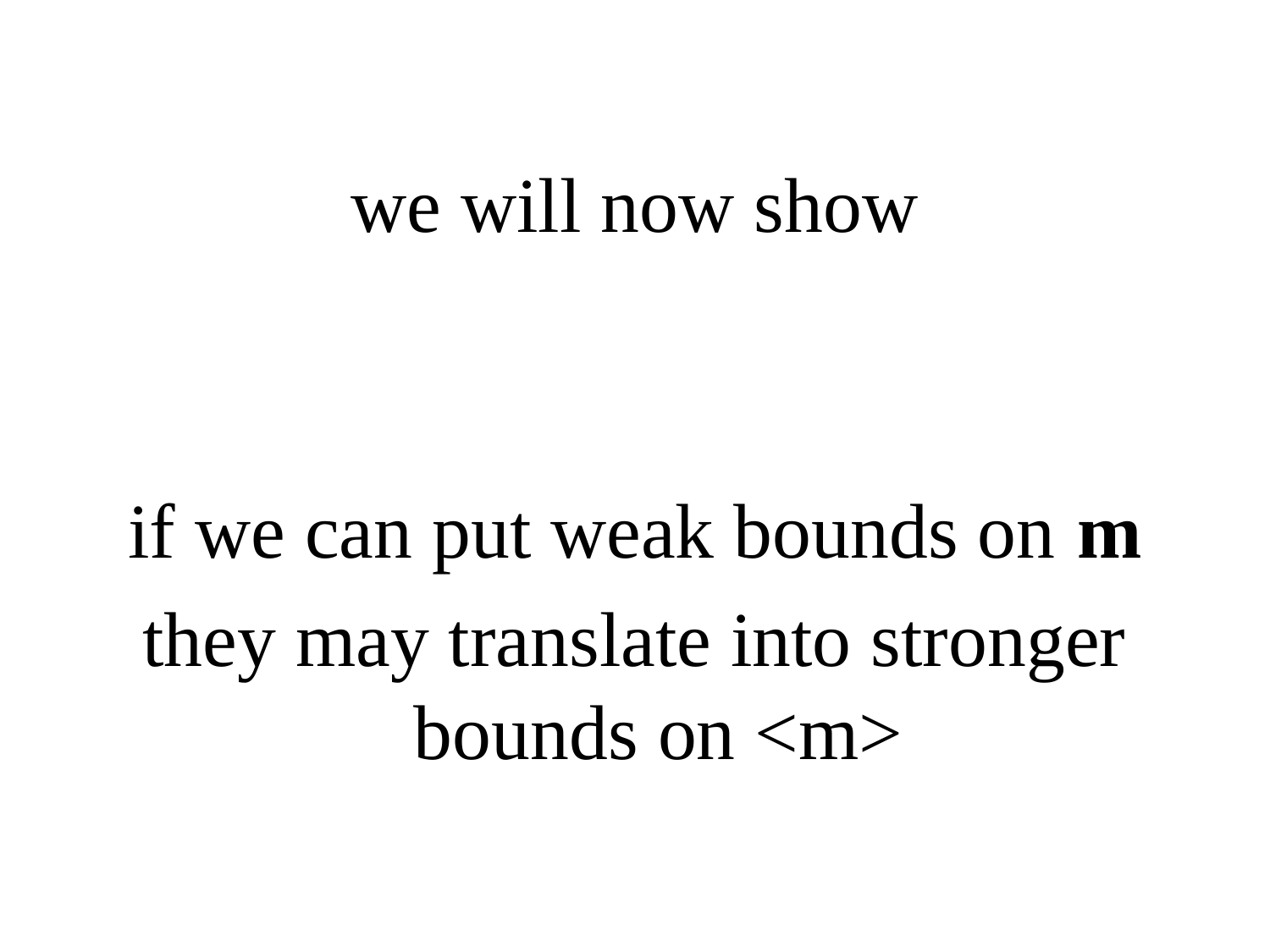

we will now show

if we can put weak bounds on m
they may translate into stronger bounds on <m>